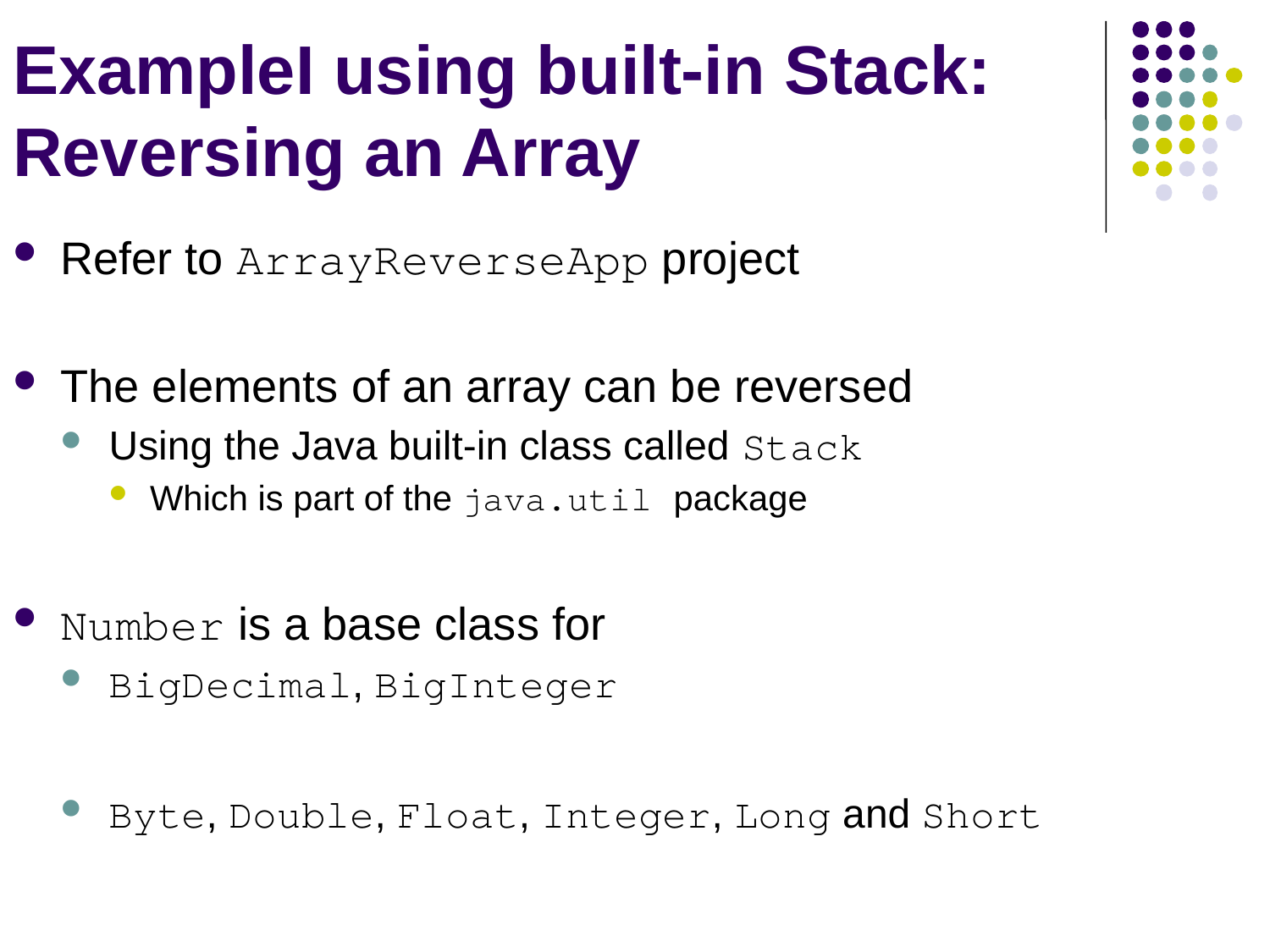

# ExampleI using built-in Stack: Reversing an Array
Refer to ArrayReverseApp project

The elements of an array can be reversed
Using the Java built-in class called Stack
Which is part of the java.util package

Number is a base class for
BigDecimal, BigInteger

Byte, Double, Float, Integer, Long and Short